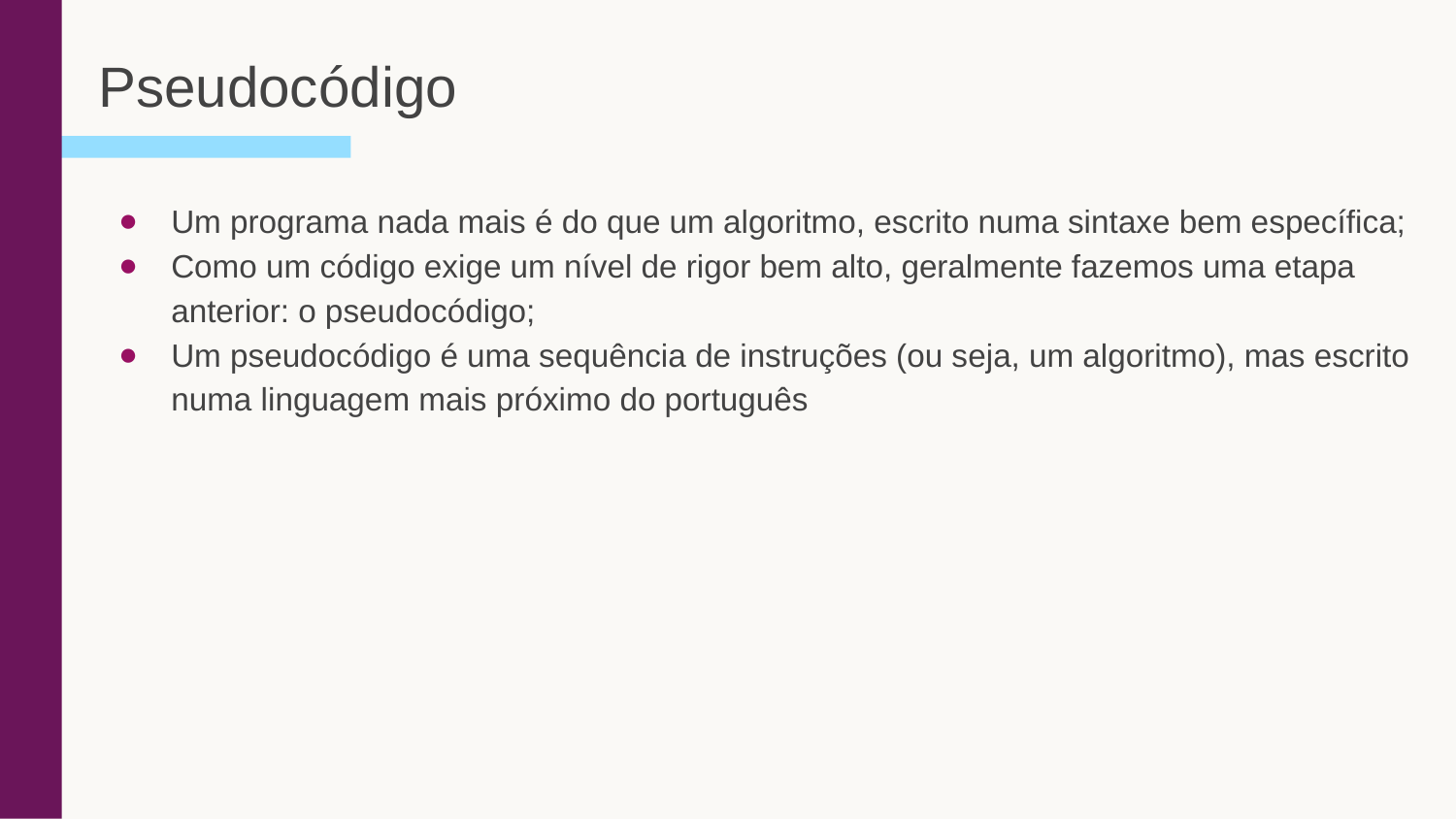

# Pseudocódigo
Um programa nada mais é do que um algoritmo, escrito numa sintaxe bem específica;
Como um código exige um nível de rigor bem alto, geralmente fazemos uma etapa anterior: o pseudocódigo;
Um pseudocódigo é uma sequência de instruções (ou seja, um algoritmo), mas escrito numa linguagem mais próximo do português